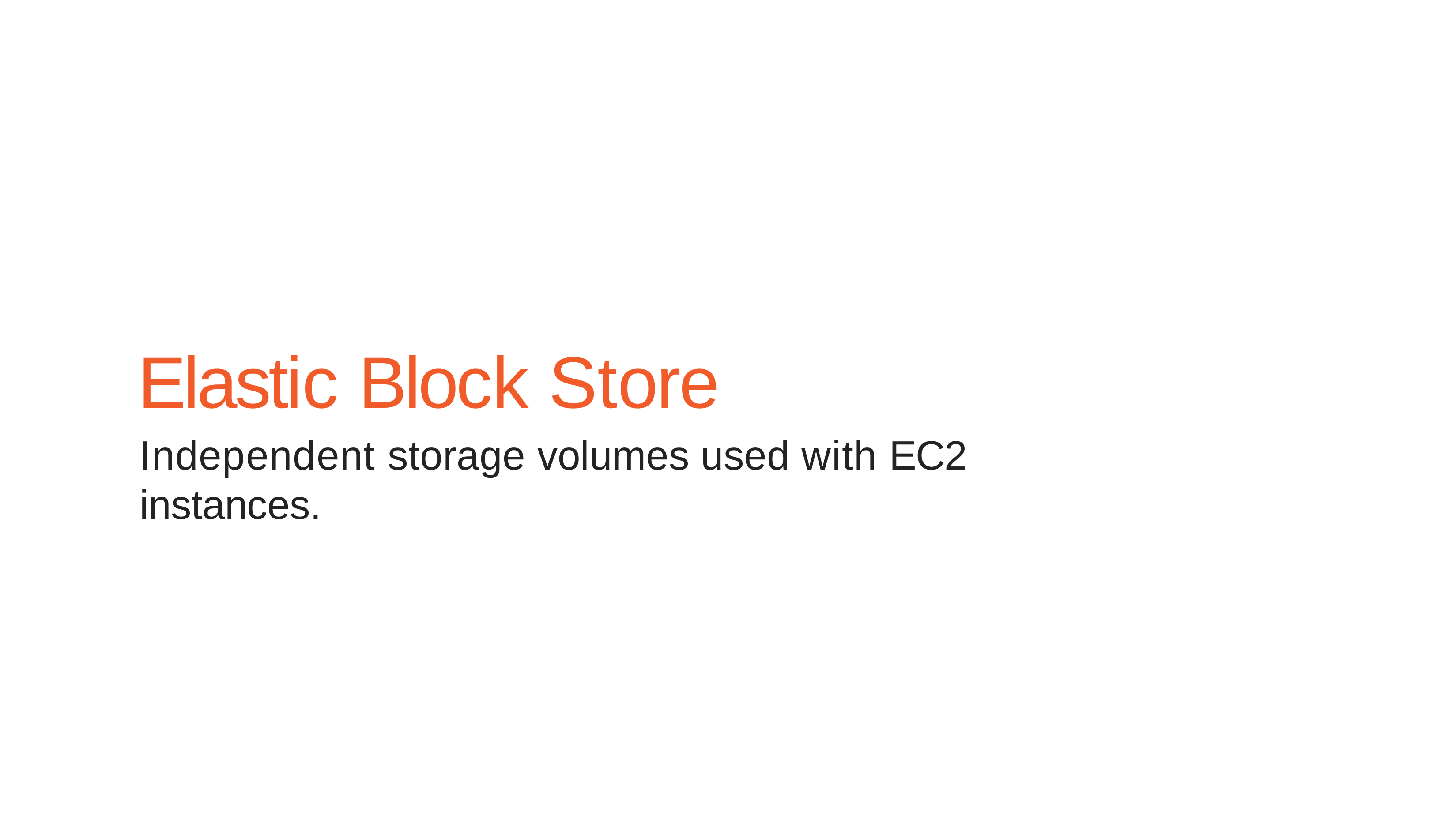

# Elastic Block Store
Independent storage volumes used with EC2 instances.
29